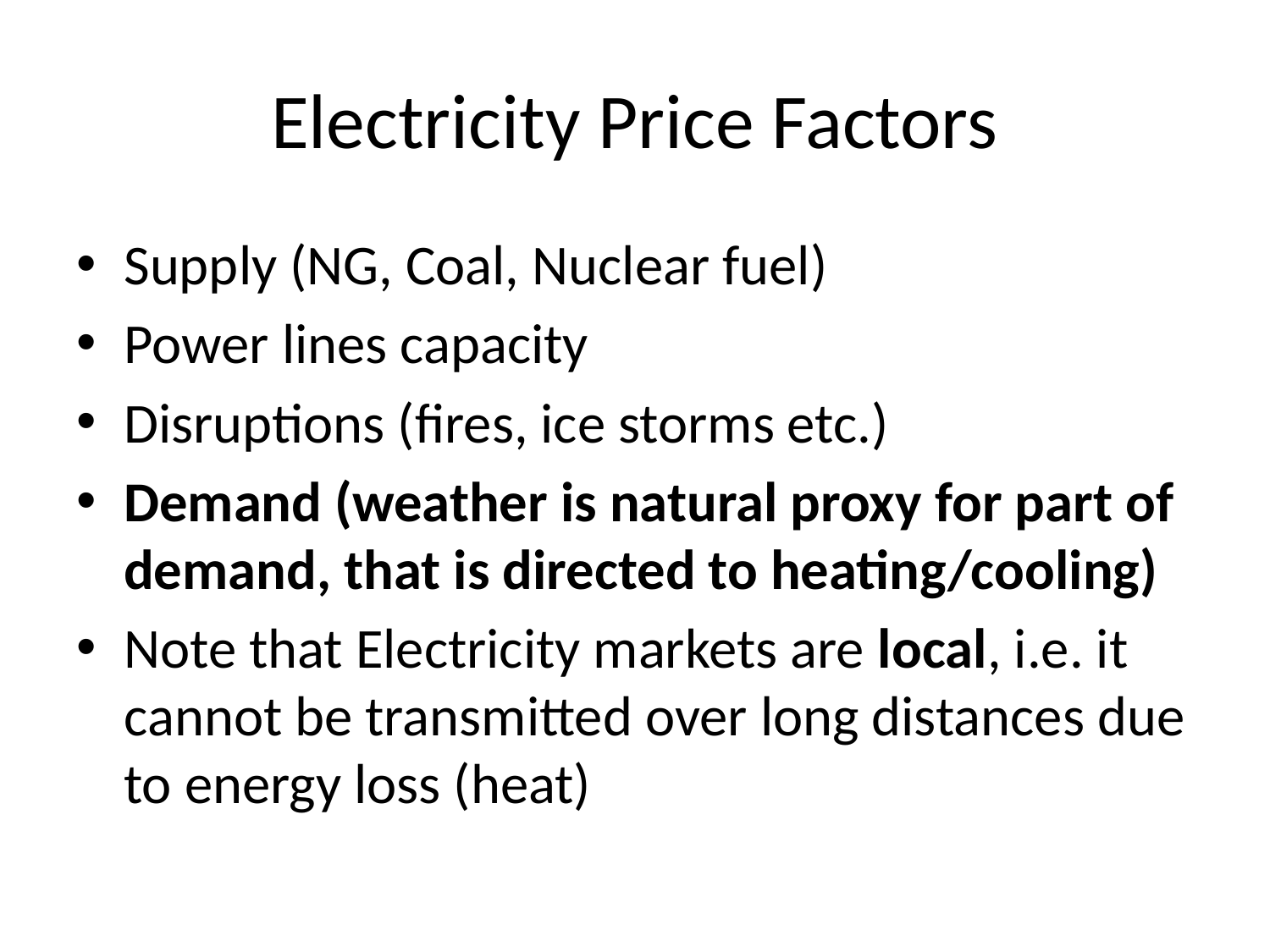

# Electricity Price Factors
Supply (NG, Coal, Nuclear fuel)
Power lines capacity
Disruptions (fires, ice storms etc.)
Demand (weather is natural proxy for part of demand, that is directed to heating/cooling)
Note that Electricity markets are local, i.e. it cannot be transmitted over long distances due to energy loss (heat)